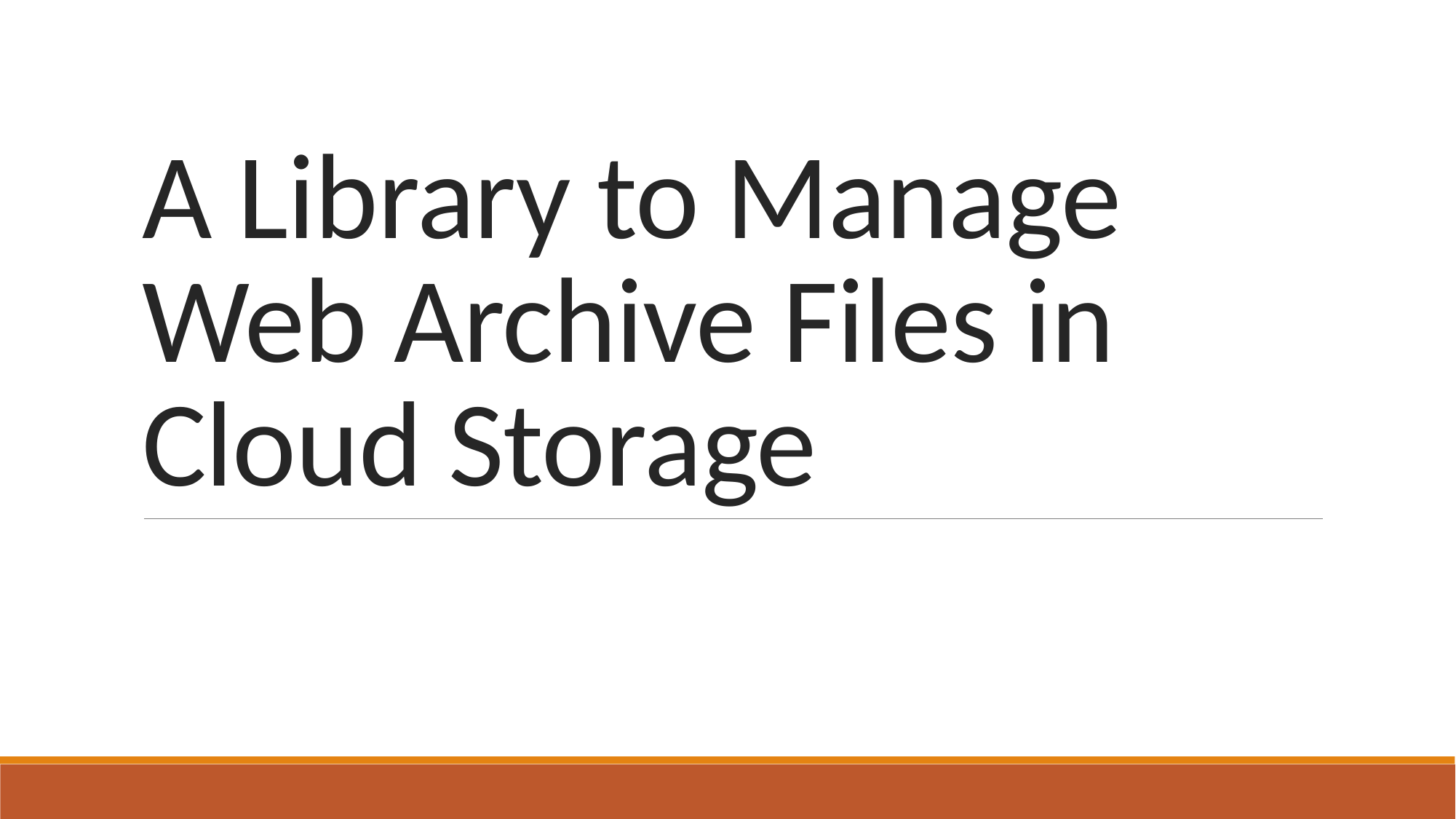

# A Library to Manage Web Archive Files in Cloud Storage